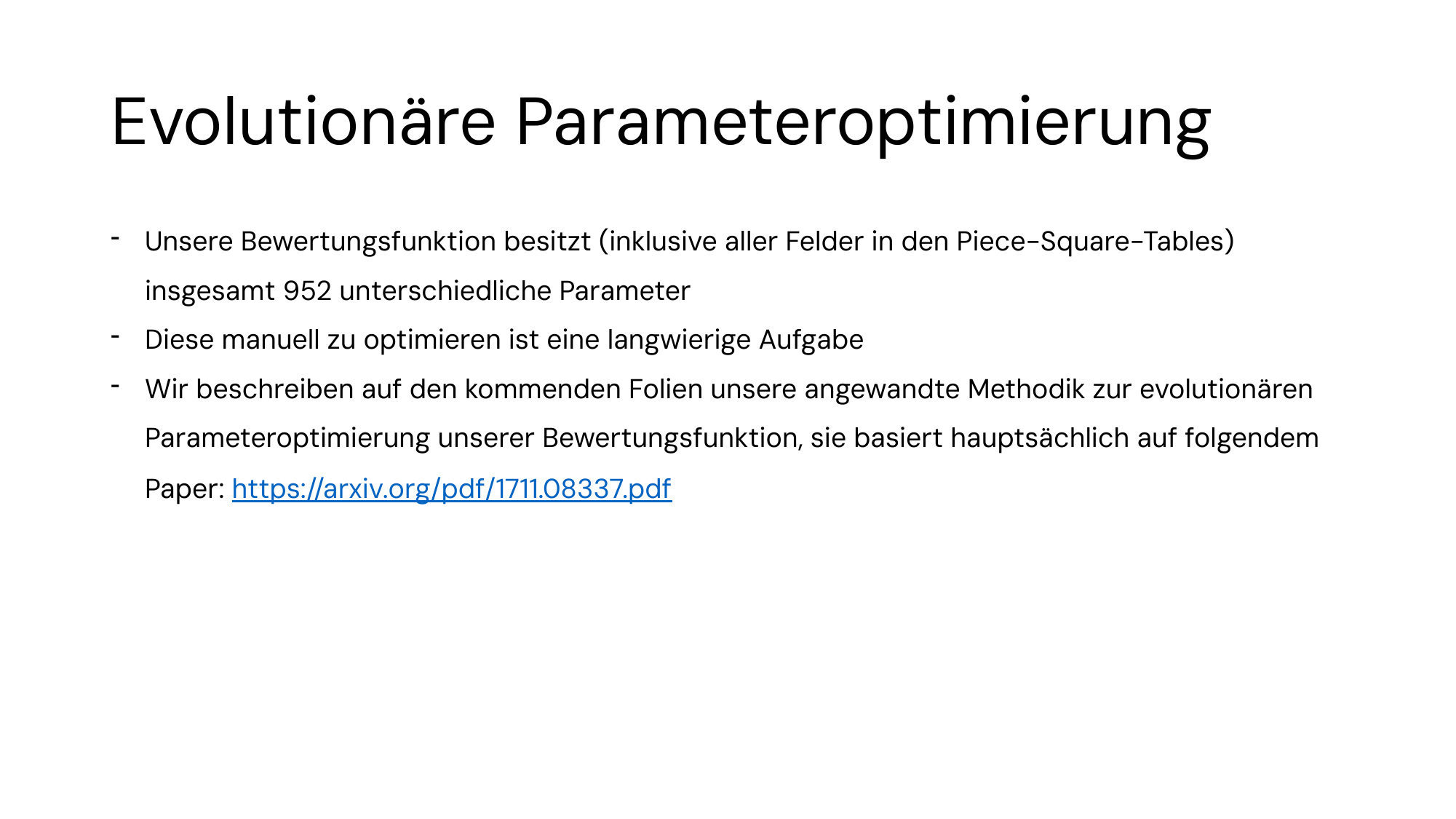

# Evolutionäre Parameteroptimierung
Unsere Bewertungsfunktion besitzt (inklusive aller Felder in den Piece-Square-Tables) insgesamt 952 unterschiedliche Parameter
Diese manuell zu optimieren ist eine langwierige Aufgabe
Wir beschreiben auf den kommenden Folien unsere angewandte Methodik zur evolutionären Parameteroptimierung unserer Bewertungsfunktion, sie basiert hauptsächlich auf folgendem Paper: https://arxiv.org/pdf/1711.08337.pdf